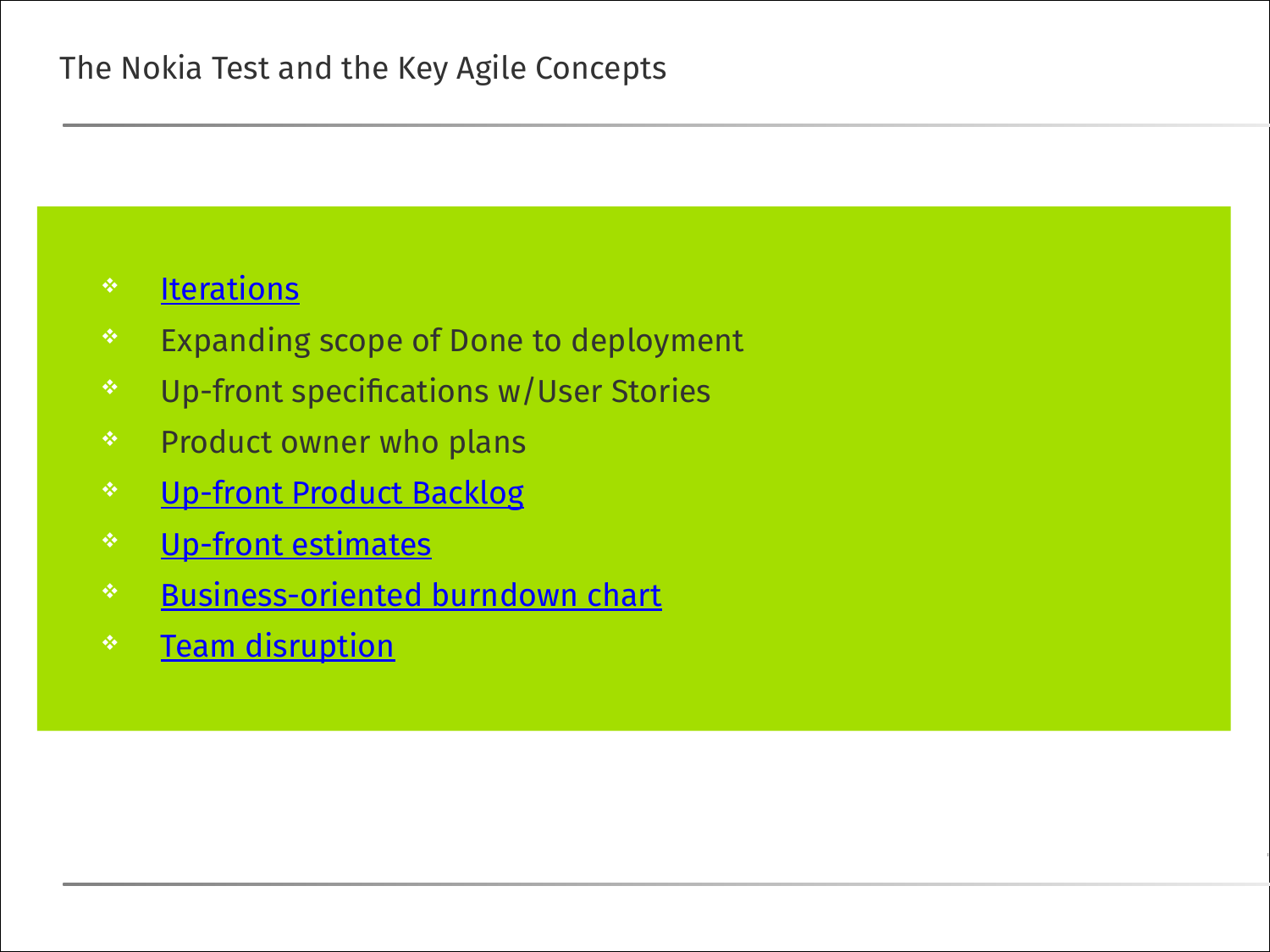

# The Nokia Test and the Key Agile Concepts
Iterations
Expanding scope of Done to deployment
Up-front specifications w/User Stories
Product owner who plans
Up-front Product Backlog
Up-front estimates
Business-oriented burndown chart
Team disruption